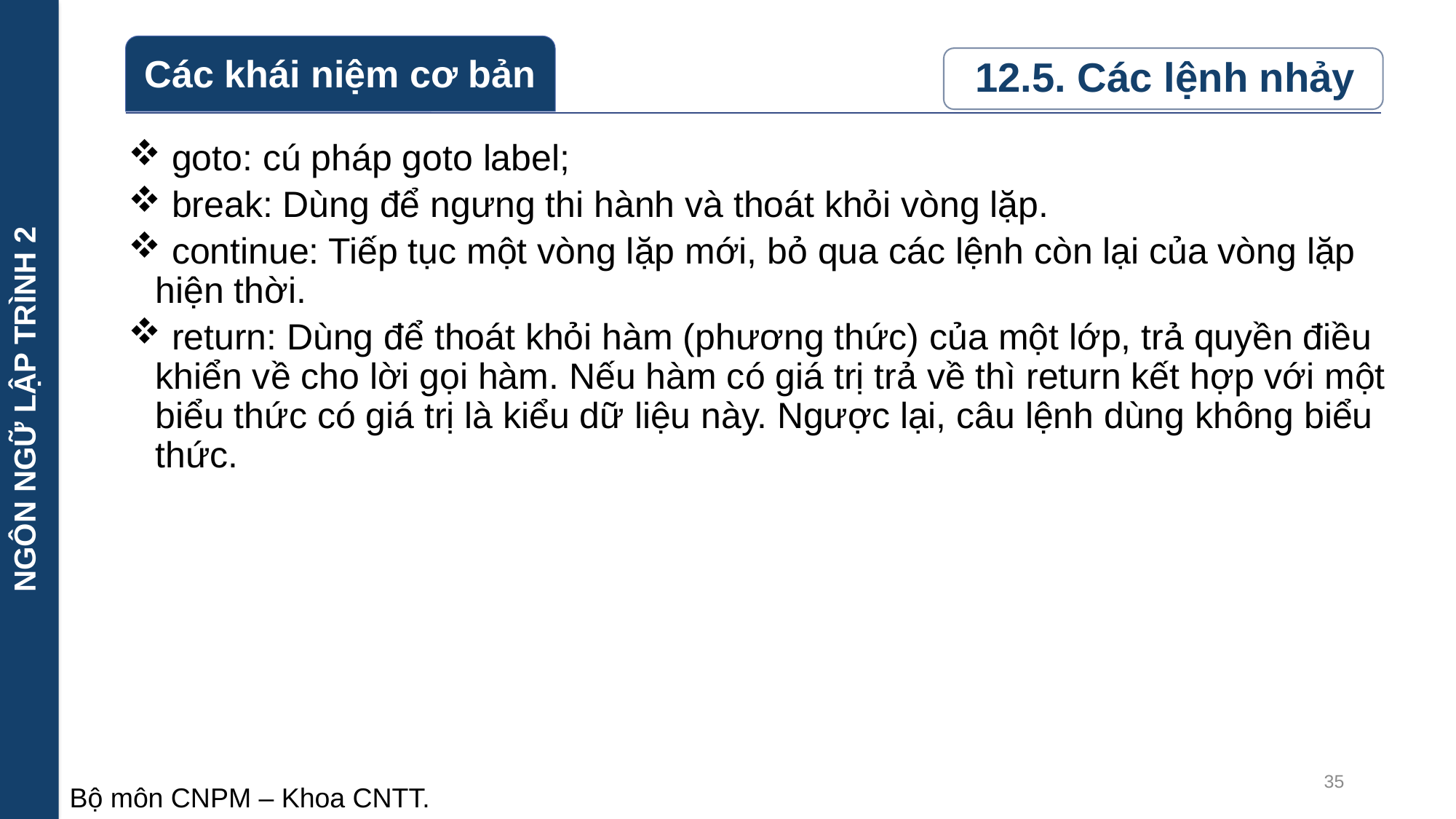

NGÔN NGỮ LẬP TRÌNH 2
Các khái niệm cơ bản
12.5. Các lệnh nhảy
 goto: cú pháp goto label;
 break: Dùng để ngưng thi hành và thoát khỏi vòng lặp.
 continue: Tiếp tục một vòng lặp mới, bỏ qua các lệnh còn lại của vòng lặp hiện thời.
 return: Dùng để thoát khỏi hàm (phương thức) của một lớp, trả quyền điều khiển về cho lời gọi hàm. Nếu hàm có giá trị trả về thì return kết hợp với một biểu thức có giá trị là kiểu dữ liệu này. Ngược lại, câu lệnh dùng không biểu thức.

35
Bộ môn CNPM – Khoa CNTT.